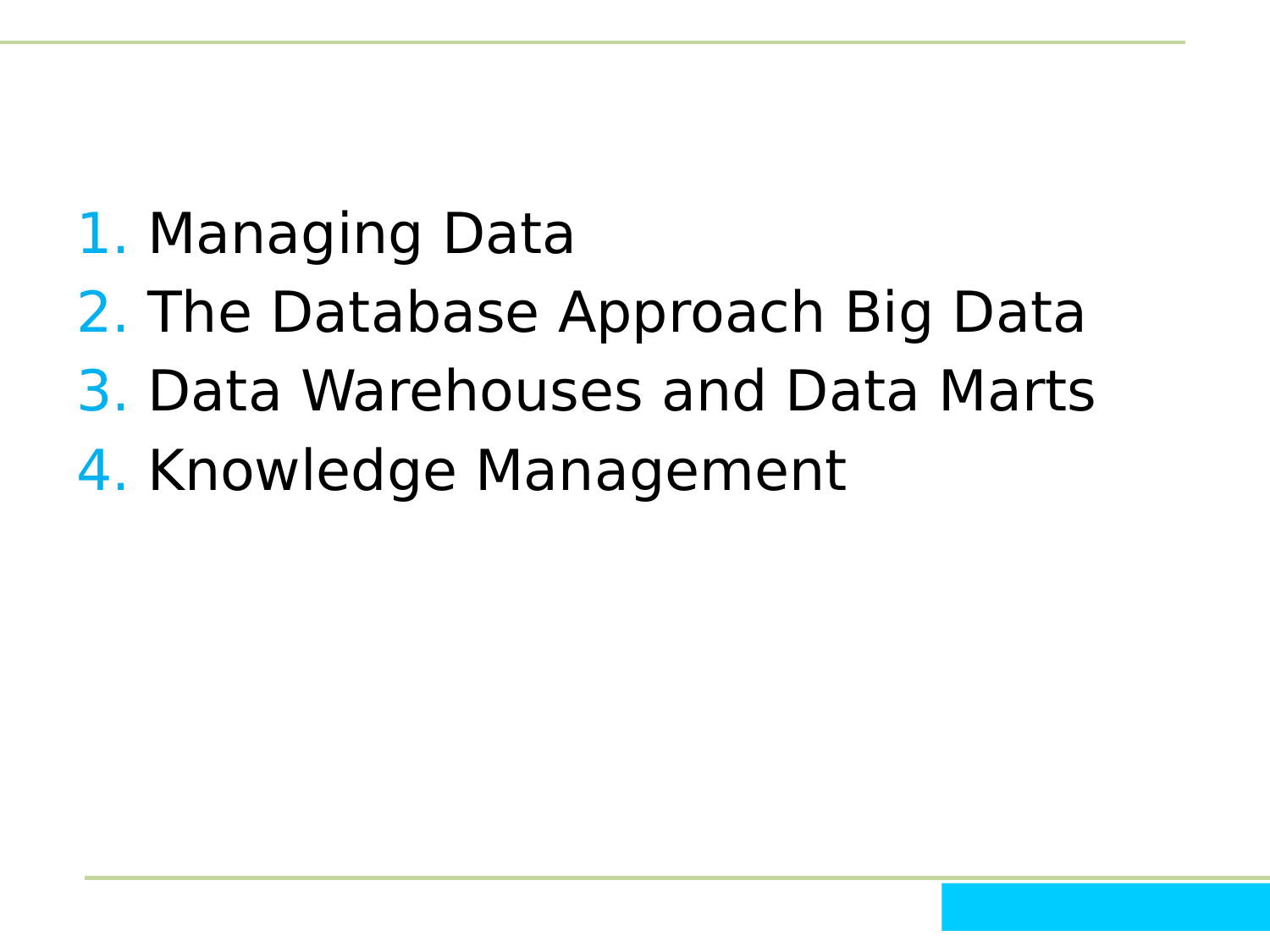

#
Managing Data
The Database Approach Big Data
Data Warehouses and Data Marts
Knowledge Management